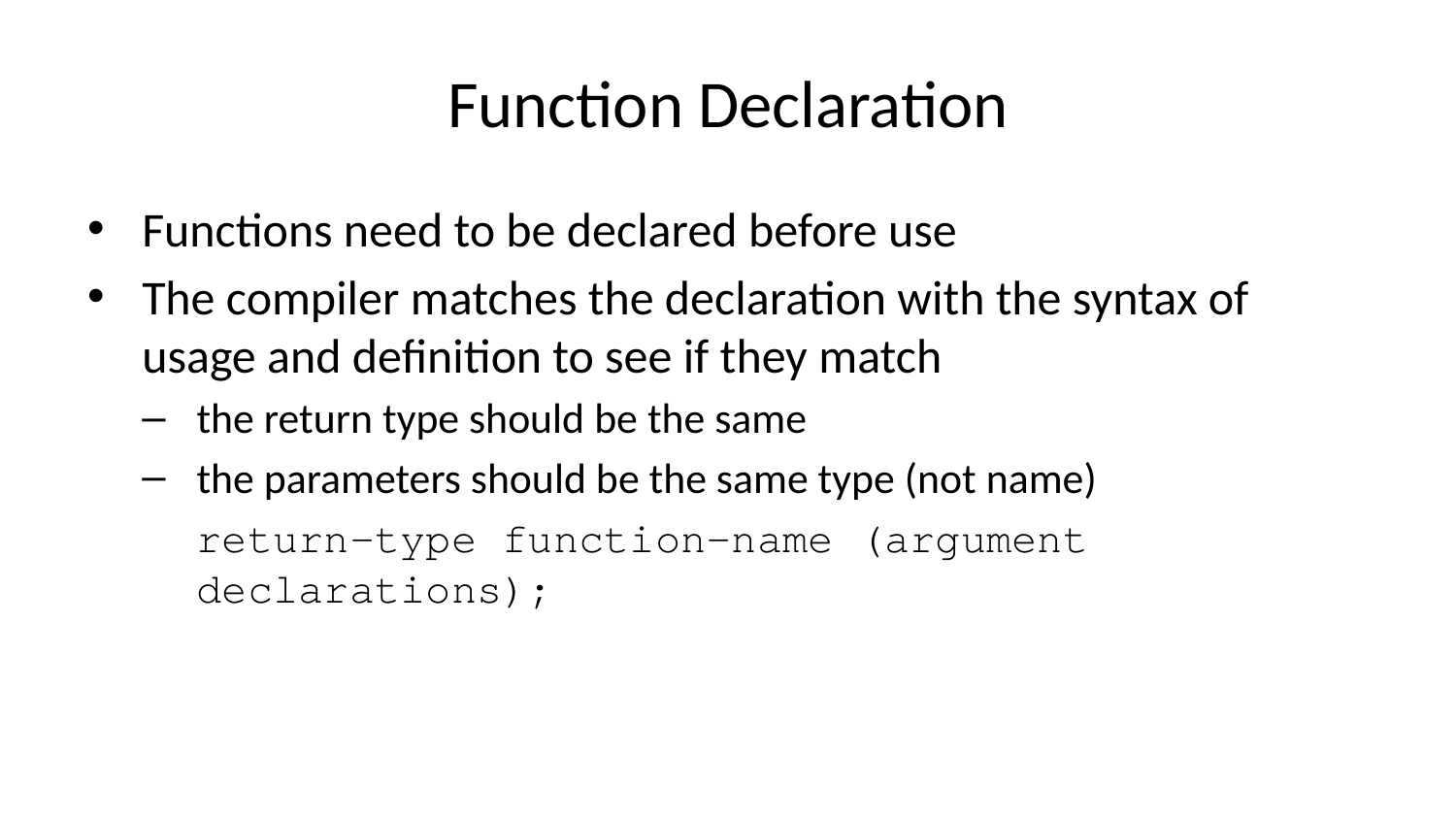

# Function Declaration
Functions need to be declared before use
The compiler matches the declaration with the syntax of usage and definition to see if they match
the return type should be the same
the parameters should be the same type (not name)
return-type function-name (argument declarations);